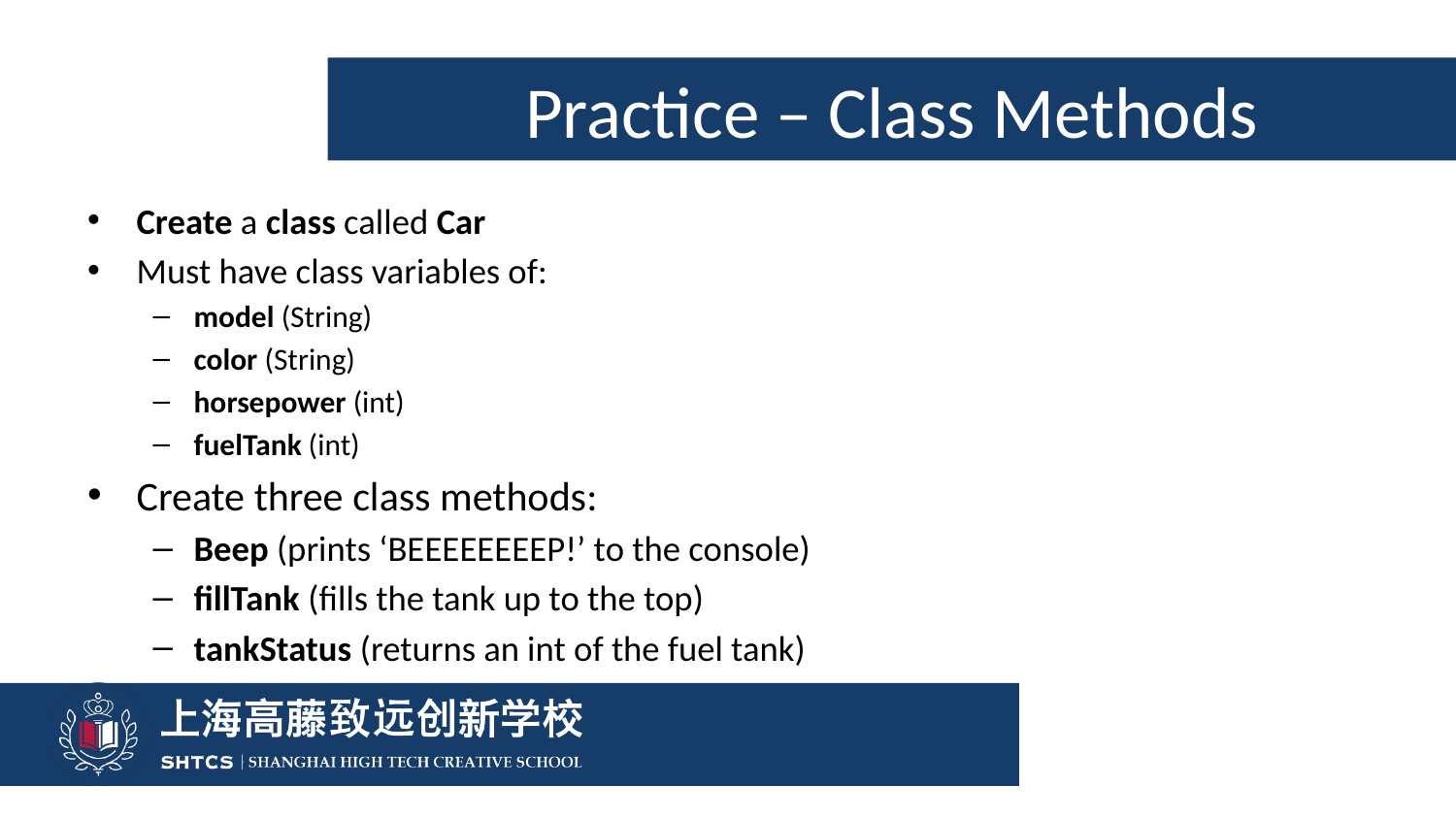

# Practice – Class Methods
Create a class called Car
Must have class variables of:
model (String)
color (String)
horsepower (int)
fuelTank (int)
Create three class methods:
Beep (prints ‘BEEEEEEEEP!’ to the console)
fillTank (fills the tank up to the top)
tankStatus (returns an int of the fuel tank)